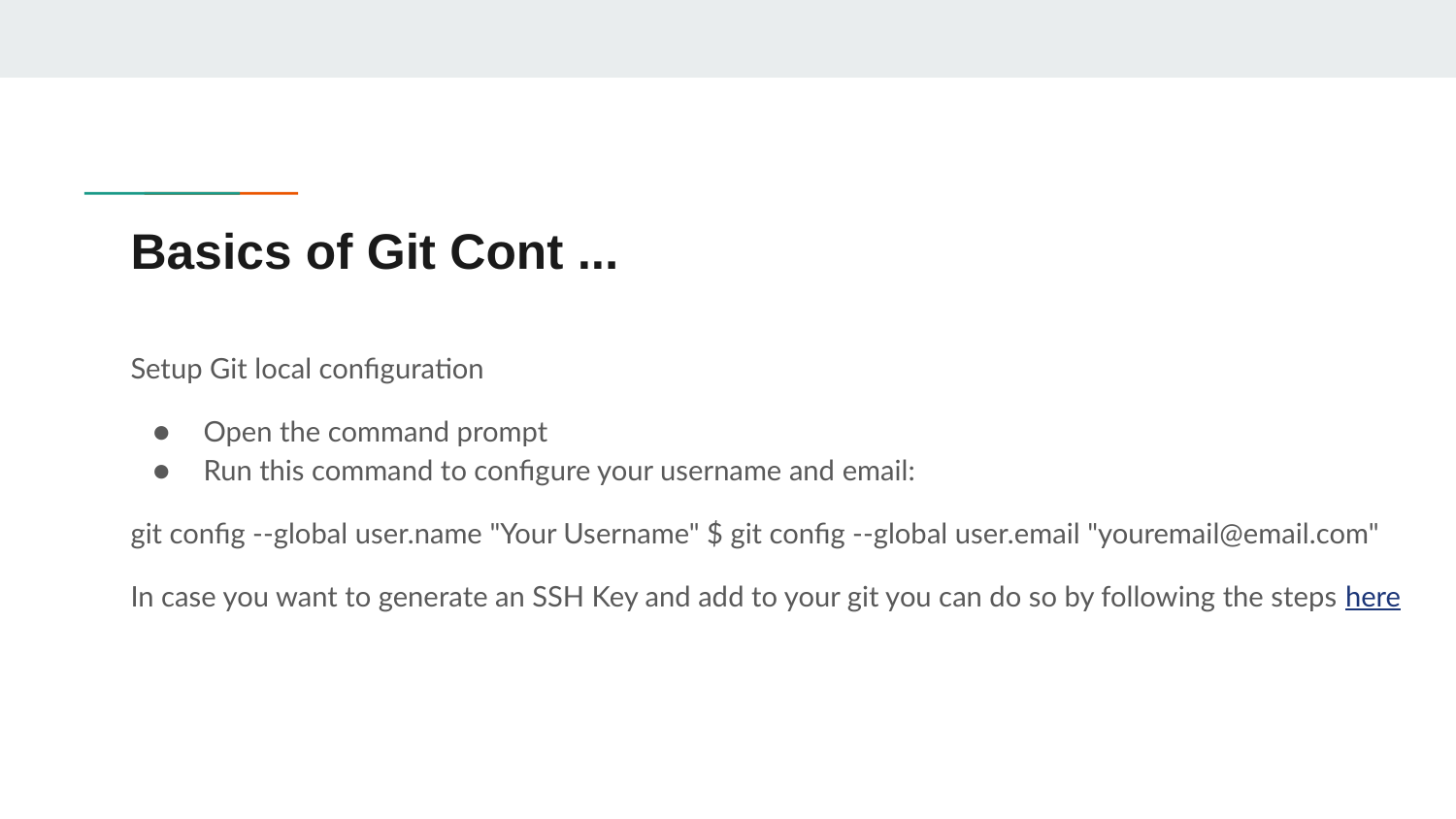

# Basics of Git Cont ...
Setup Git local configuration
Open the command prompt
Run this command to configure your username and email:
git config --global user.name "Your Username" $ git config --global user.email "youremail@email.com"
In case you want to generate an SSH Key and add to your git you can do so by following the steps here